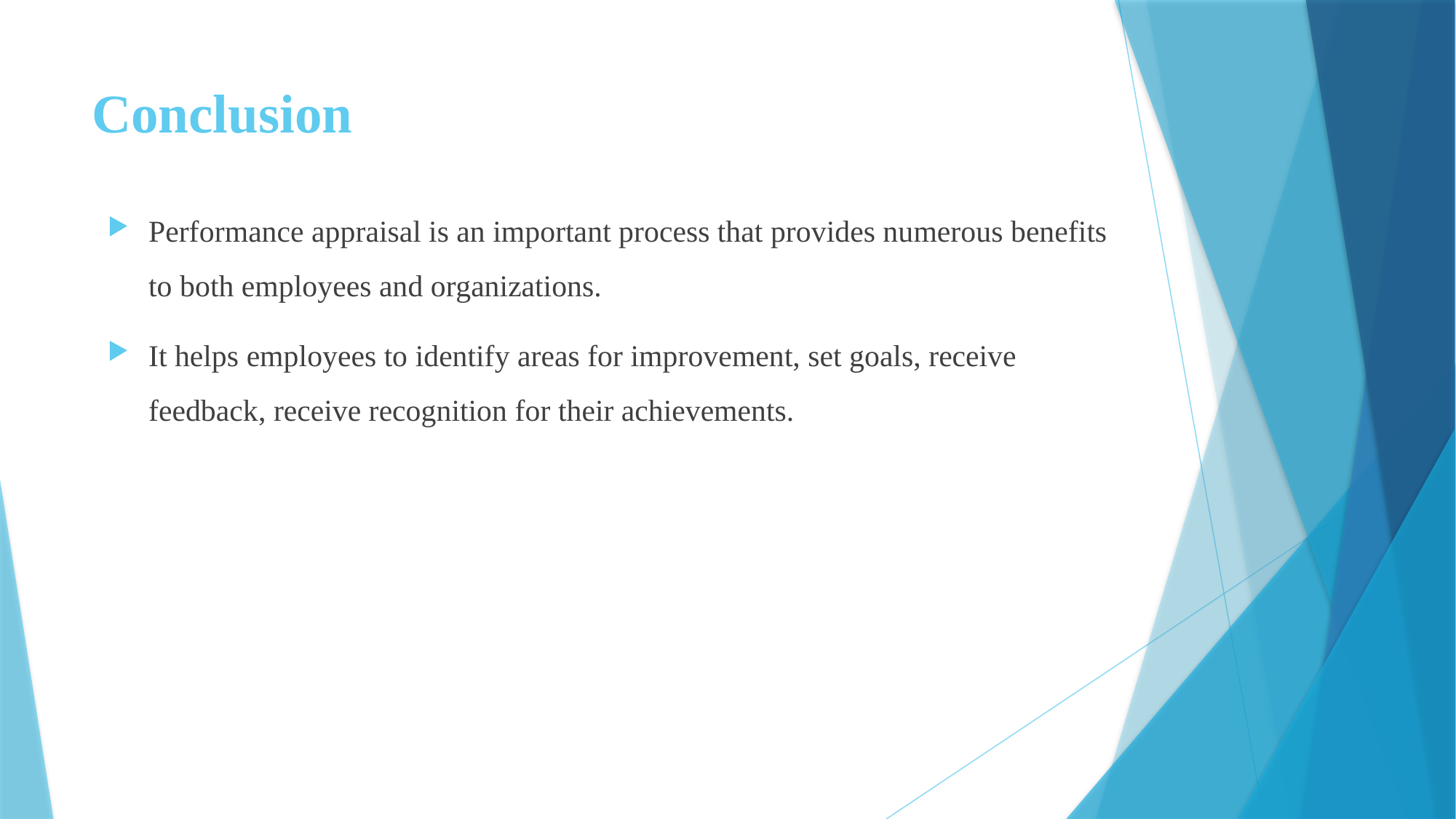

# Conclusion
Performance appraisal is an important process that provides numerous benefits to both employees and organizations.
It helps employees to identify areas for improvement, set goals, receive feedback, receive recognition for their achievements.